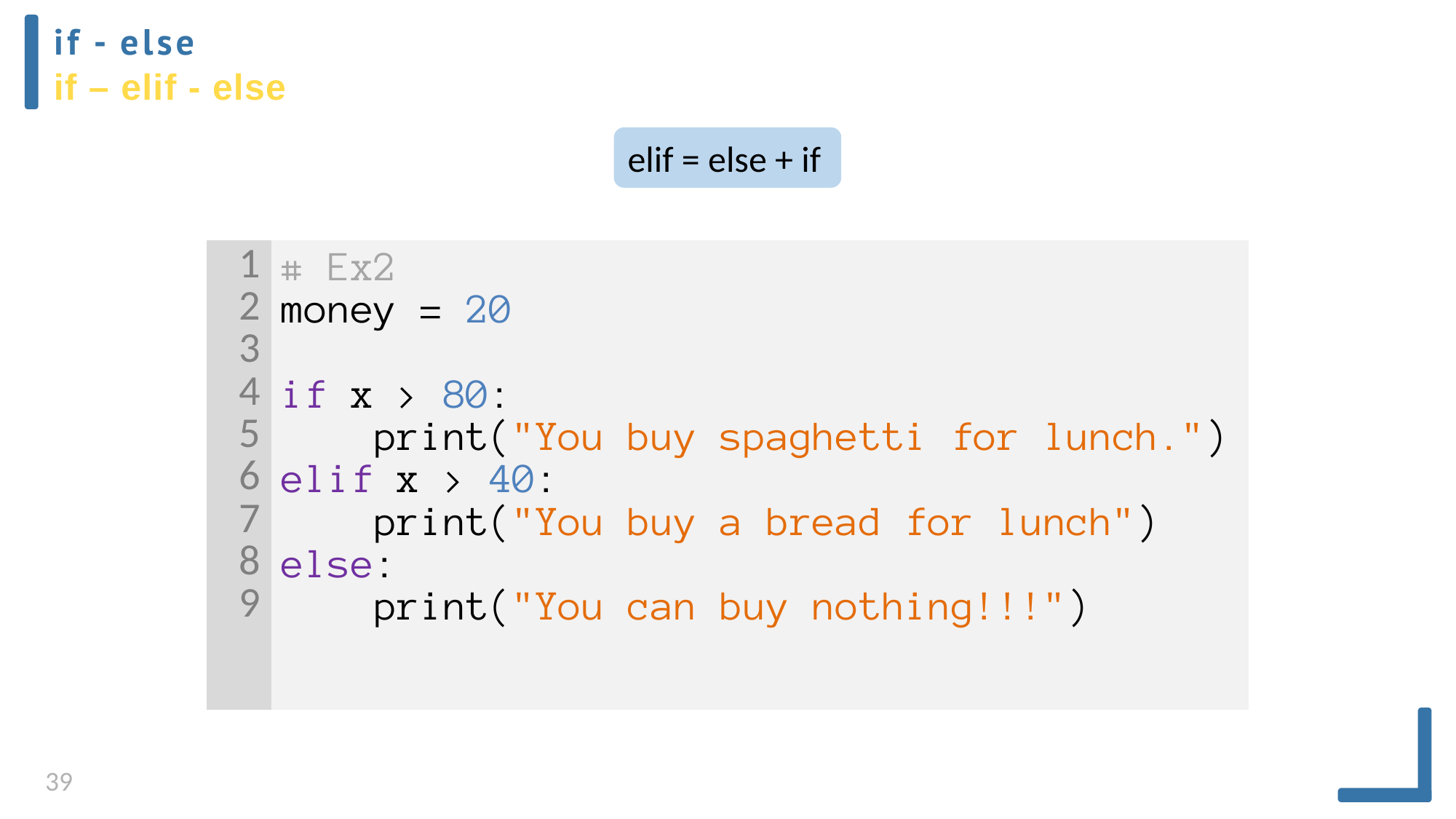

if - else
if – elif - else
elif = else + if
| 1 2 3 4 5 6 7 8 9 | # Ex2 money = 20 if x > 80: print("You buy spaghetti for lunch.") elif x > 40: print("You buy a bread for lunch") else: print("You can buy nothing!!!") |
| --- | --- |

39